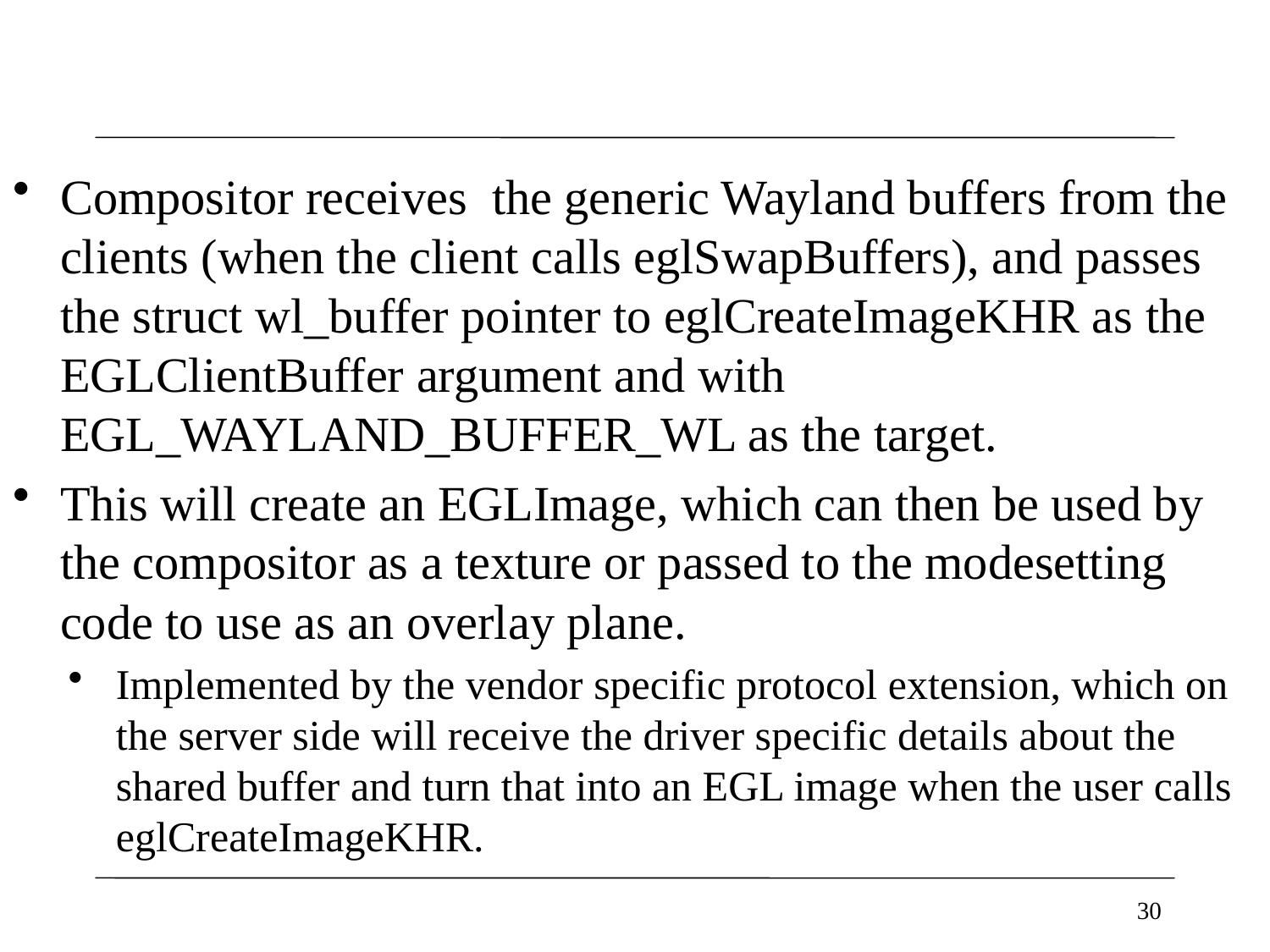

#
Compositor receives  the generic Wayland buffers from the clients (when the client calls eglSwapBuffers), and passes the struct wl_buffer pointer to eglCreateImageKHR as the EGLClientBuffer argument and with EGL_WAYLAND_BUFFER_WL as the target.
This will create an EGLImage, which can then be used by the compositor as a texture or passed to the modesetting code to use as an overlay plane.
Implemented by the vendor specific protocol extension, which on the server side will receive the driver specific details about the shared buffer and turn that into an EGL image when the user calls eglCreateImageKHR.

30